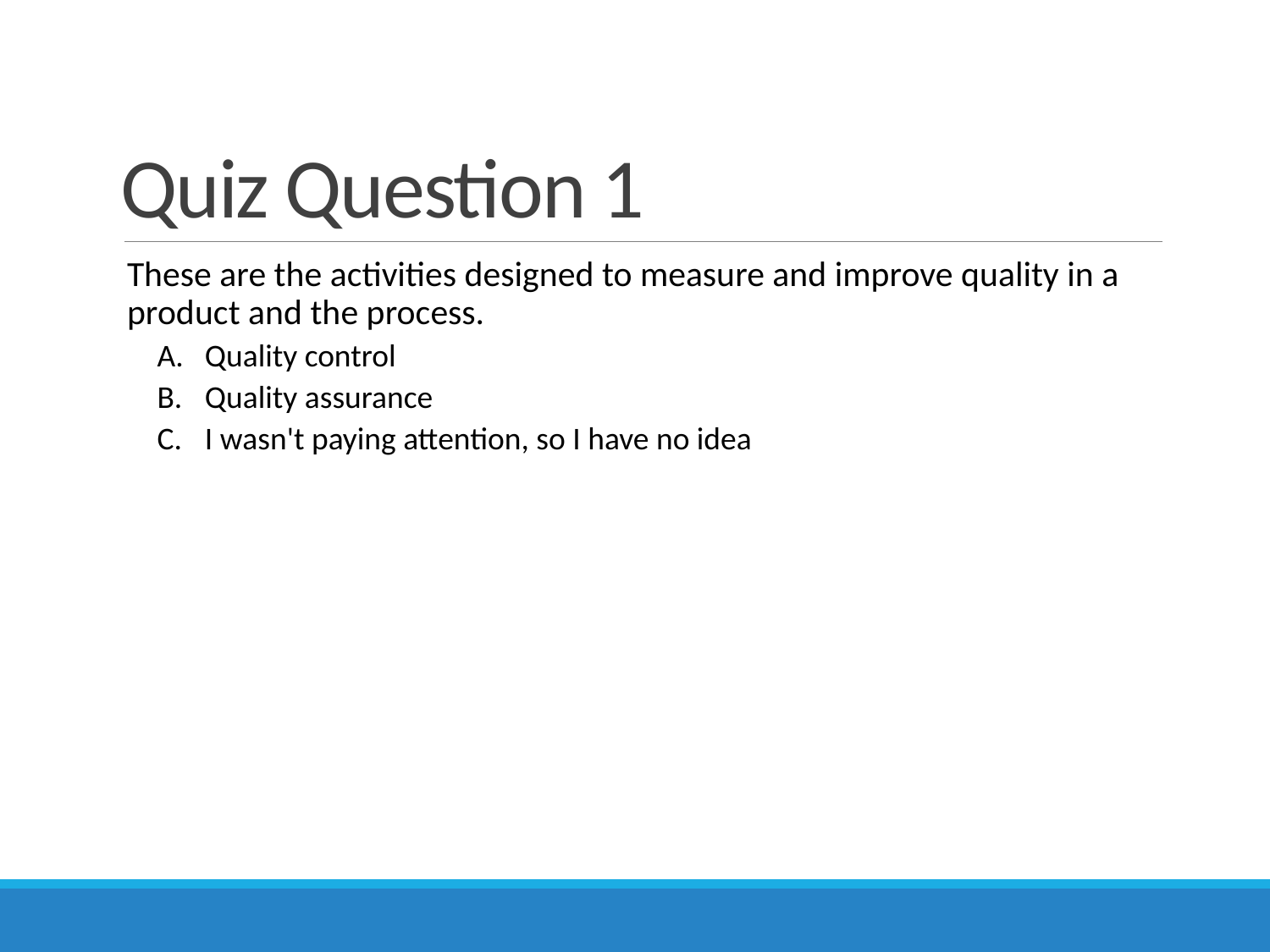

# Quiz Question 1
These are the activities designed to measure and improve quality in a product and the process.
Quality control
Quality assurance
I wasn't paying attention, so I have no idea